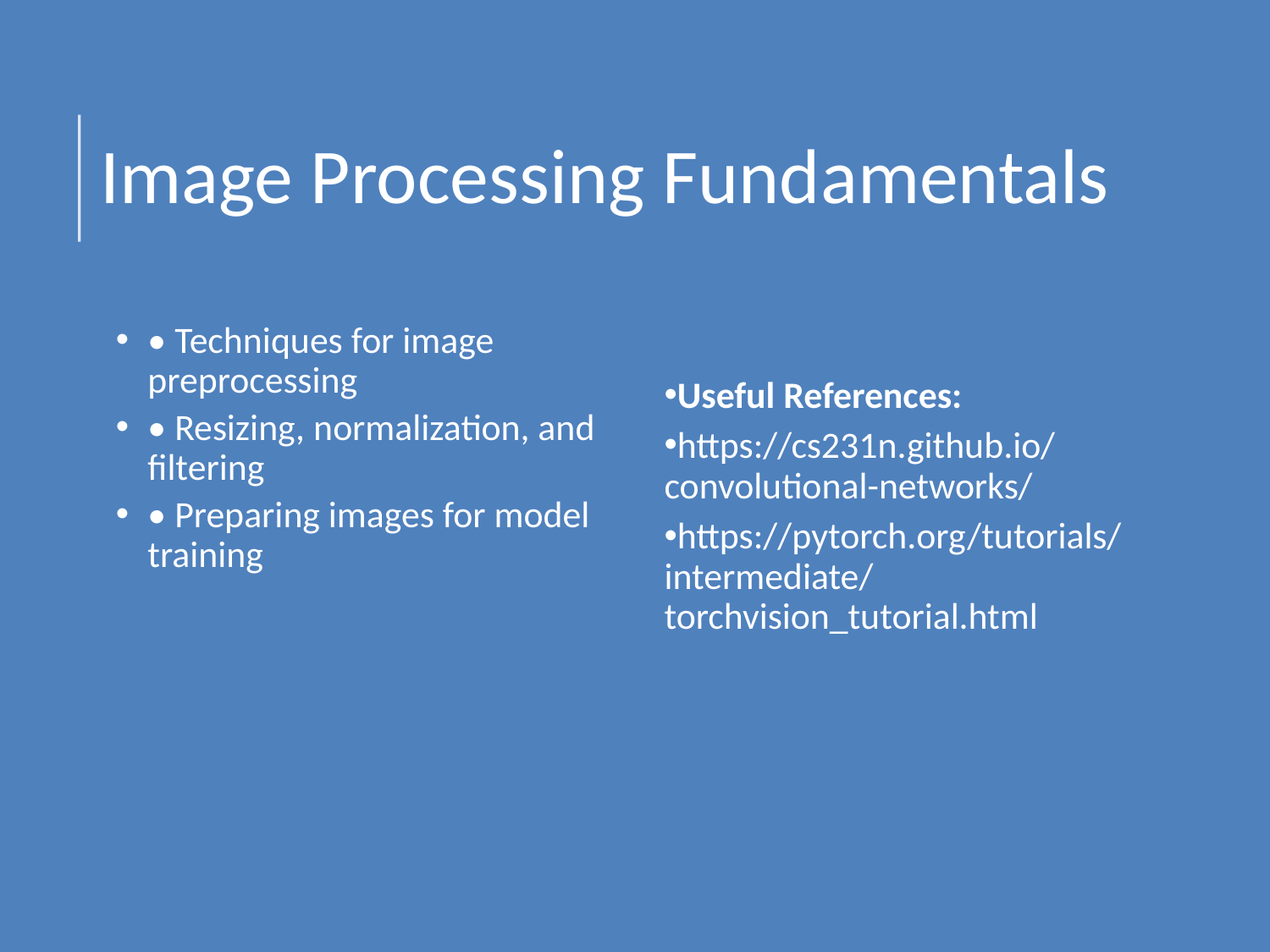

# Image Processing Fundamentals
• Techniques for image preprocessing
• Resizing, normalization, and filtering
• Preparing images for model training

Useful References:
https://cs231n.github.io/convolutional-networks/
https://pytorch.org/tutorials/intermediate/torchvision_tutorial.html